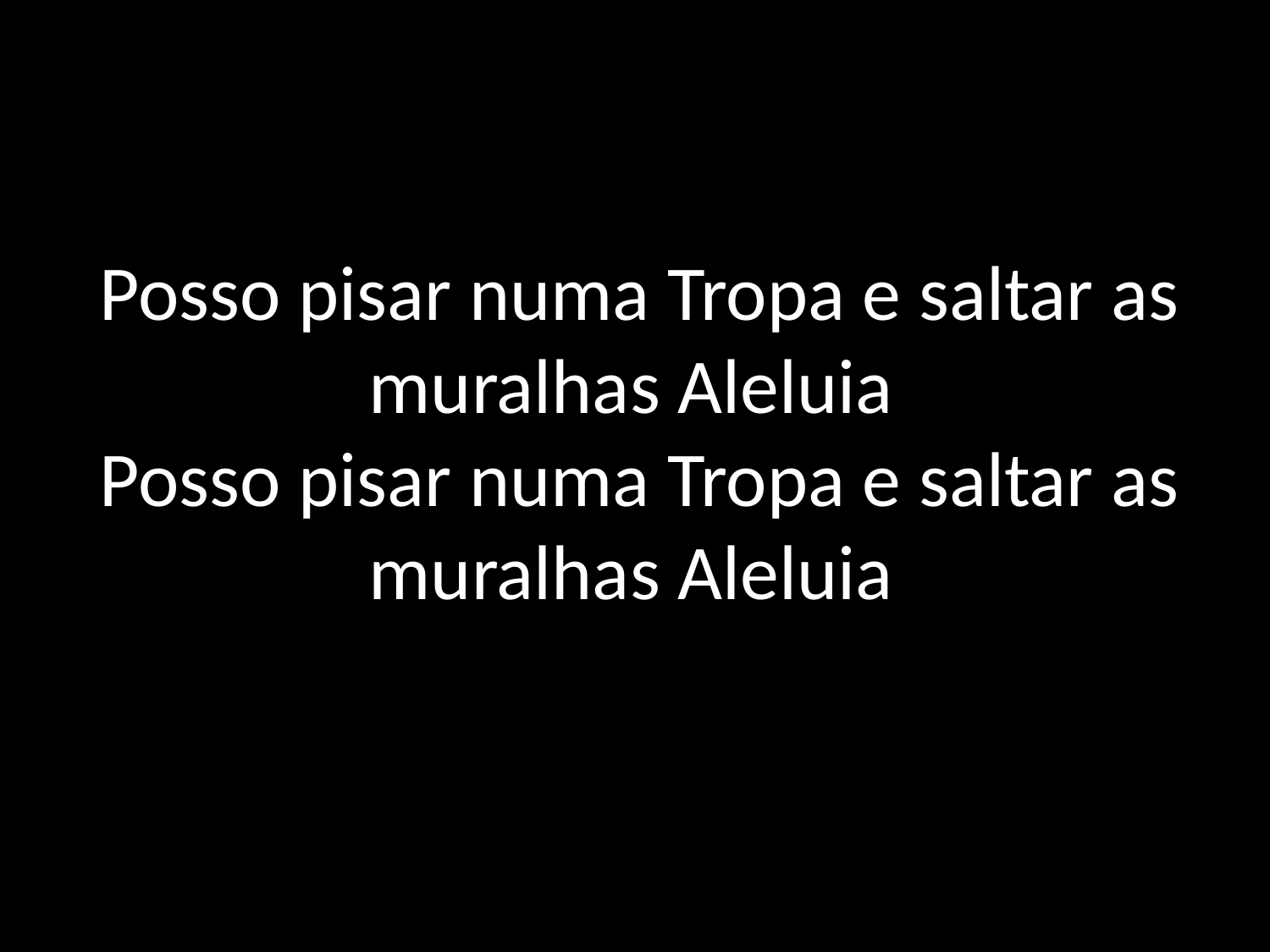

# Posso pisar numa Tropa e saltar as muralhas Aleluia Posso pisar numa Tropa e saltar as muralhas Aleluia